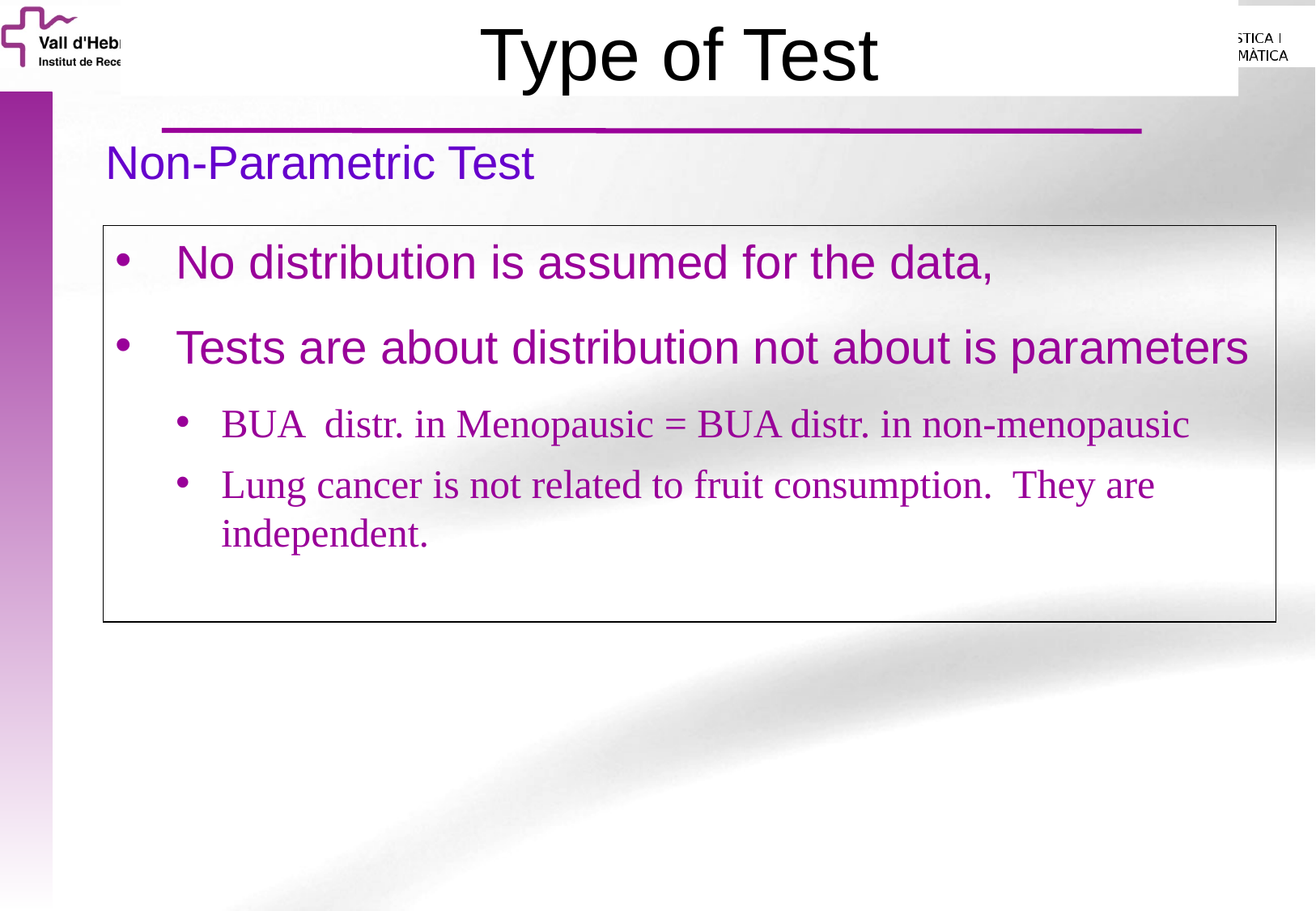

# Type of Test
Non-Parametric Test
No distribution is assumed for the data,
Tests are about distribution not about is parameters
BUA  distr. in Menopausic = BUA distr. in non-menopausic
Lung cancer is not related to fruit consumption.  They are independent.